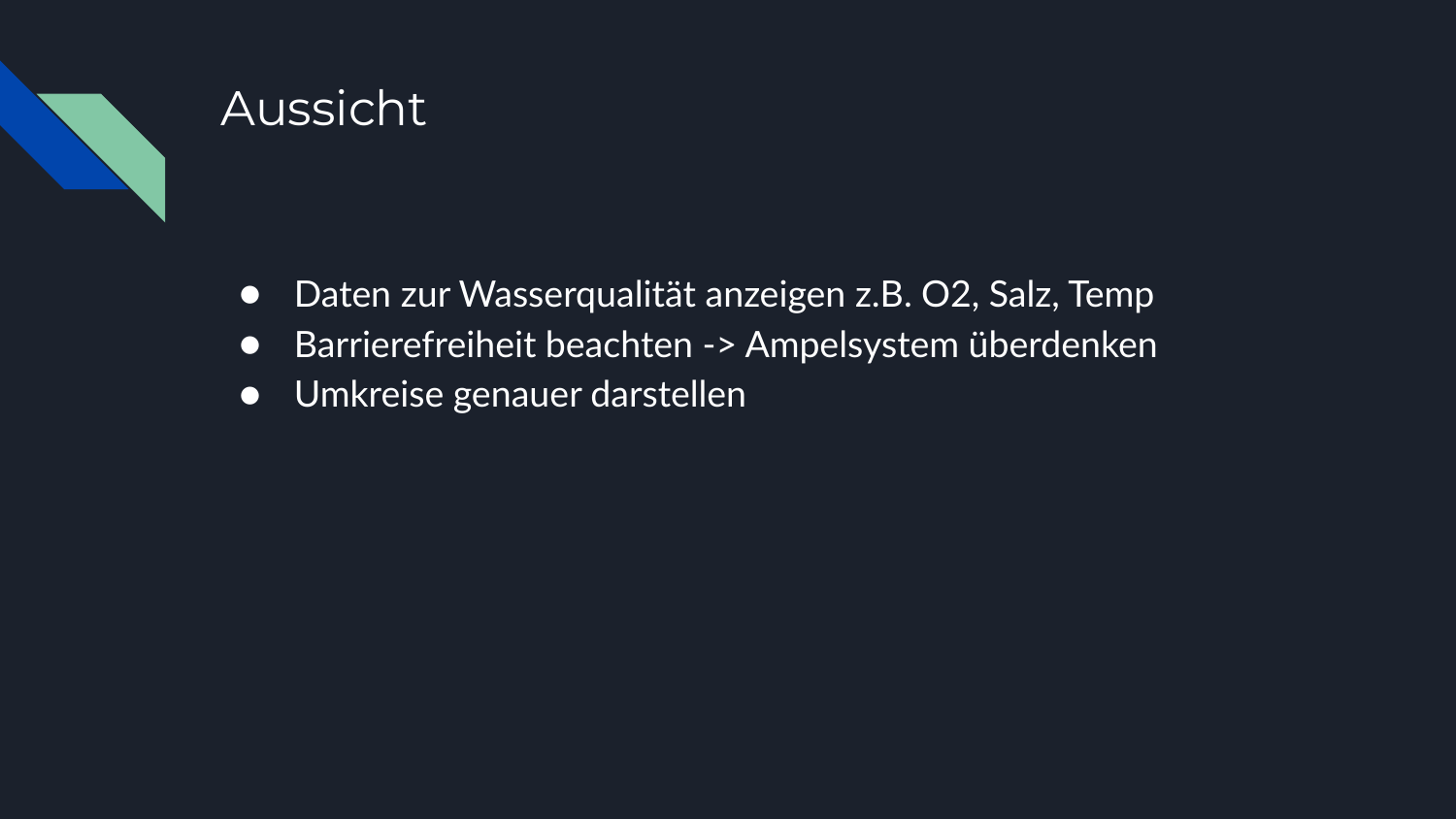

# Aussicht
Daten zur Wasserqualität anzeigen z.B. O2, Salz, Temp
Barrierefreiheit beachten -> Ampelsystem überdenken
Umkreise genauer darstellen